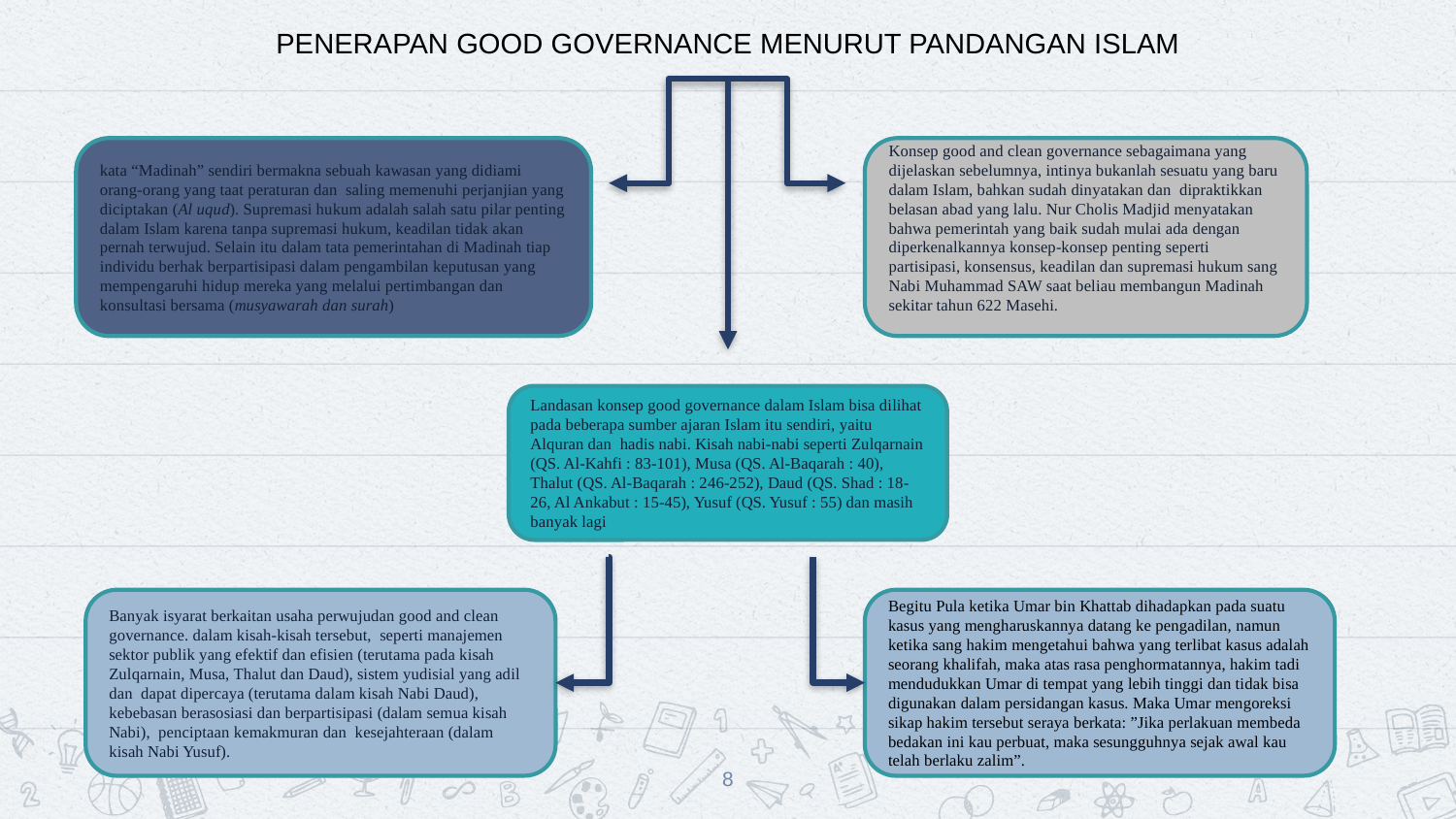

PENERAPAN GOOD GOVERNANCE MENURUT PANDANGAN ISLAM
kata “Madinah” sendiri bermakna sebuah kawasan yang didiami orang-orang yang taat peraturan dan  saling memenuhi perjanjian yang diciptakan (Al uqud). Supremasi hukum adalah salah satu pilar penting dalam Islam karena tanpa supremasi hukum, keadilan tidak akan pernah terwujud. Selain itu dalam tata pemerintahan di Madinah tiap individu berhak berpartisipasi dalam pengambilan keputusan yang mempengaruhi hidup mereka yang melalui pertimbangan dan  konsultasi bersama (musyawarah dan surah)
Konsep good and clean governance sebagaimana yang dijelaskan sebelumnya, intinya bukanlah sesuatu yang baru dalam Islam, bahkan sudah dinyatakan dan  dipraktikkan belasan abad yang lalu. Nur Cholis Madjid menyatakan bahwa pemerintah yang baik sudah mulai ada dengan diperkenalkannya konsep-konsep penting seperti partisipasi, konsensus, keadilan dan supremasi hukum sang Nabi Muhammad SAW saat beliau membangun Madinah sekitar tahun 622 Masehi.

Landasan konsep good governance dalam Islam bisa dilihat pada beberapa sumber ajaran Islam itu sendiri, yaitu Alquran dan  hadis nabi. Kisah nabi-nabi seperti Zulqarnain (QS. Al-Kahfi : 83-101), Musa (QS. Al-Baqarah : 40), Thalut (QS. Al-Baqarah : 246-252), Daud (QS. Shad : 18-26, Al Ankabut : 15-45), Yusuf (QS. Yusuf : 55) dan masih banyak lagi
Banyak isyarat berkaitan usaha perwujudan good and clean governance. dalam kisah-kisah tersebut,  seperti manajemen sektor publik yang efektif dan efisien (terutama pada kisah Zulqarnain, Musa, Thalut dan Daud), sistem yudisial yang adil dan  dapat dipercaya (terutama dalam kisah Nabi Daud), kebebasan berasosiasi dan berpartisipasi (dalam semua kisah Nabi),  penciptaan kemakmuran dan  kesejahteraan (dalam kisah Nabi Yusuf).
Begitu Pula ketika Umar bin Khattab dihadapkan pada suatu kasus yang mengharuskannya datang ke pengadilan, namun ketika sang hakim mengetahui bahwa yang terlibat kasus adalah seorang khalifah, maka atas rasa penghormatannya, hakim tadi mendudukkan Umar di tempat yang lebih tinggi dan tidak bisa digunakan dalam persidangan kasus. Maka Umar mengoreksi sikap hakim tersebut seraya berkata: ”Jika perlakuan membeda bedakan ini kau perbuat, maka sesungguhnya sejak awal kau telah berlaku zalim”.
8